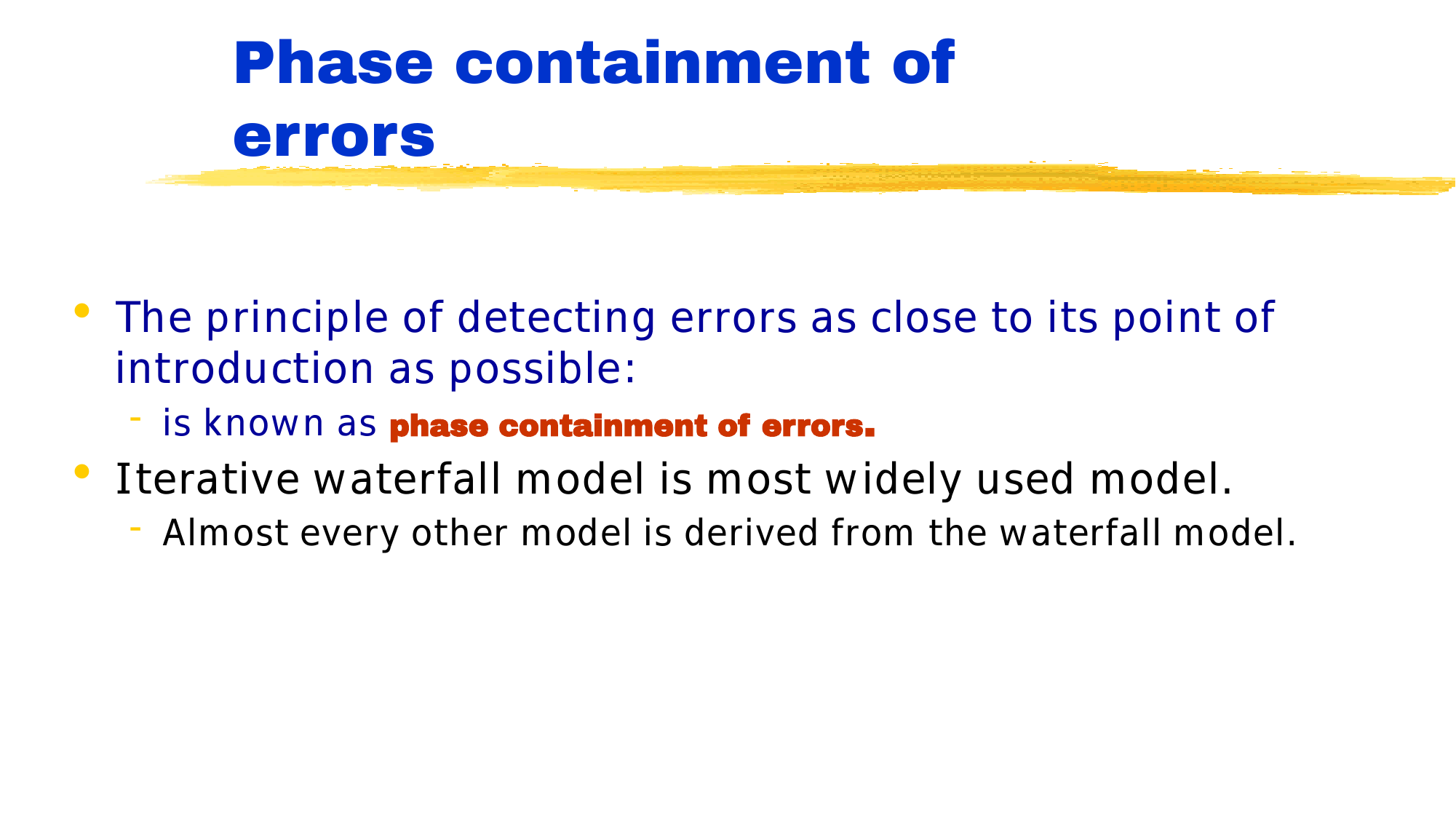

# Phase containment of errors

The principle of detecting errors as close to its point of introduction as possible:
is known as phase containment of errors.
Iterative waterfall model is most widely used model.
Almost every other model is derived from the waterfall model.
6